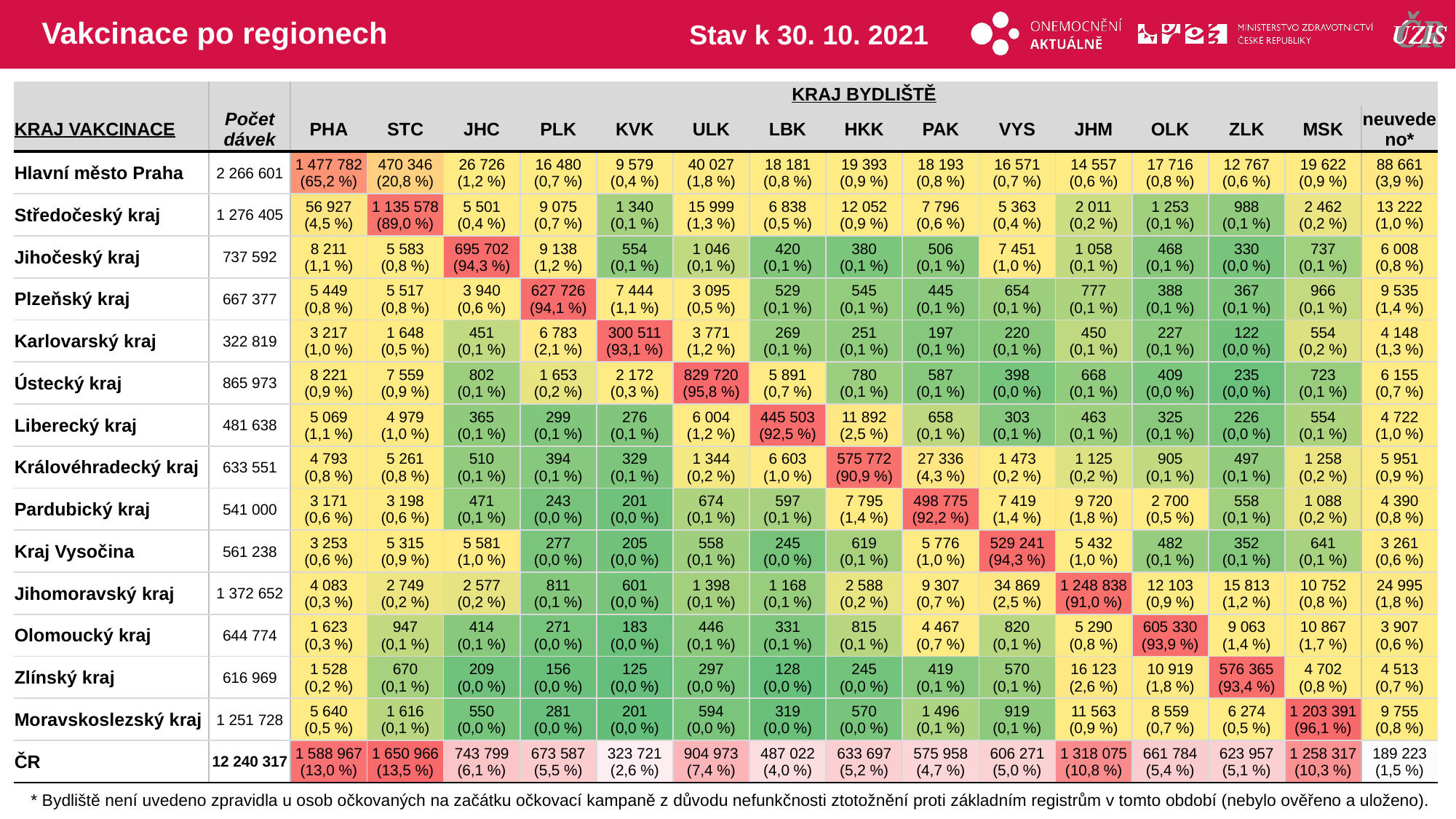

# Vakcinace po regionech
Stav k 30. 10. 2021
|  |  | KRAJ BYDLIŠTĚ |  |  |  |  |  |  |  |  |  |  |  |  |  |  |
| --- | --- | --- | --- | --- | --- | --- | --- | --- | --- | --- | --- | --- | --- | --- | --- | --- |
| KRAJ VAKCINACE | Počet dávek | PHA | STC | JHC | PLK | KVK | ULK | LBK | HKK | PAK | VYS | JHM | OLK | ZLK | MSK | neuvedeno\* |
| Hlavní město Praha | 2 266 601 | 1 477 782 (65,2 %) | 470 346 (20,8 %) | 26 726 (1,2 %) | 16 480 (0,7 %) | 9 579 (0,4 %) | 40 027 (1,8 %) | 18 181 (0,8 %) | 19 393 (0,9 %) | 18 193 (0,8 %) | 16 571 (0,7 %) | 14 557 (0,6 %) | 17 716 (0,8 %) | 12 767 (0,6 %) | 19 622 (0,9 %) | 88 661 (3,9 %) |
| Středočeský kraj | 1 276 405 | 56 927 (4,5 %) | 1 135 578 (89,0 %) | 5 501 (0,4 %) | 9 075 (0,7 %) | 1 340 (0,1 %) | 15 999 (1,3 %) | 6 838 (0,5 %) | 12 052 (0,9 %) | 7 796 (0,6 %) | 5 363 (0,4 %) | 2 011 (0,2 %) | 1 253 (0,1 %) | 988 (0,1 %) | 2 462 (0,2 %) | 13 222 (1,0 %) |
| Jihočeský kraj | 737 592 | 8 211 (1,1 %) | 5 583 (0,8 %) | 695 702 (94,3 %) | 9 138 (1,2 %) | 554 (0,1 %) | 1 046 (0,1 %) | 420 (0,1 %) | 380 (0,1 %) | 506 (0,1 %) | 7 451 (1,0 %) | 1 058 (0,1 %) | 468 (0,1 %) | 330 (0,0 %) | 737 (0,1 %) | 6 008 (0,8 %) |
| Plzeňský kraj | 667 377 | 5 449 (0,8 %) | 5 517 (0,8 %) | 3 940 (0,6 %) | 627 726 (94,1 %) | 7 444 (1,1 %) | 3 095 (0,5 %) | 529 (0,1 %) | 545 (0,1 %) | 445 (0,1 %) | 654 (0,1 %) | 777 (0,1 %) | 388 (0,1 %) | 367 (0,1 %) | 966 (0,1 %) | 9 535 (1,4 %) |
| Karlovarský kraj | 322 819 | 3 217 (1,0 %) | 1 648 (0,5 %) | 451 (0,1 %) | 6 783 (2,1 %) | 300 511 (93,1 %) | 3 771 (1,2 %) | 269 (0,1 %) | 251 (0,1 %) | 197 (0,1 %) | 220 (0,1 %) | 450 (0,1 %) | 227 (0,1 %) | 122 (0,0 %) | 554 (0,2 %) | 4 148 (1,3 %) |
| Ústecký kraj | 865 973 | 8 221 (0,9 %) | 7 559 (0,9 %) | 802 (0,1 %) | 1 653 (0,2 %) | 2 172 (0,3 %) | 829 720 (95,8 %) | 5 891 (0,7 %) | 780 (0,1 %) | 587 (0,1 %) | 398 (0,0 %) | 668 (0,1 %) | 409 (0,0 %) | 235 (0,0 %) | 723 (0,1 %) | 6 155 (0,7 %) |
| Liberecký kraj | 481 638 | 5 069 (1,1 %) | 4 979 (1,0 %) | 365 (0,1 %) | 299 (0,1 %) | 276 (0,1 %) | 6 004 (1,2 %) | 445 503 (92,5 %) | 11 892 (2,5 %) | 658 (0,1 %) | 303 (0,1 %) | 463 (0,1 %) | 325 (0,1 %) | 226 (0,0 %) | 554 (0,1 %) | 4 722 (1,0 %) |
| Královéhradecký kraj | 633 551 | 4 793 (0,8 %) | 5 261 (0,8 %) | 510 (0,1 %) | 394 (0,1 %) | 329 (0,1 %) | 1 344 (0,2 %) | 6 603 (1,0 %) | 575 772 (90,9 %) | 27 336 (4,3 %) | 1 473 (0,2 %) | 1 125 (0,2 %) | 905 (0,1 %) | 497 (0,1 %) | 1 258 (0,2 %) | 5 951 (0,9 %) |
| Pardubický kraj | 541 000 | 3 171 (0,6 %) | 3 198 (0,6 %) | 471 (0,1 %) | 243 (0,0 %) | 201 (0,0 %) | 674 (0,1 %) | 597 (0,1 %) | 7 795 (1,4 %) | 498 775 (92,2 %) | 7 419 (1,4 %) | 9 720 (1,8 %) | 2 700 (0,5 %) | 558 (0,1 %) | 1 088 (0,2 %) | 4 390 (0,8 %) |
| Kraj Vysočina | 561 238 | 3 253 (0,6 %) | 5 315 (0,9 %) | 5 581 (1,0 %) | 277 (0,0 %) | 205 (0,0 %) | 558 (0,1 %) | 245 (0,0 %) | 619 (0,1 %) | 5 776 (1,0 %) | 529 241 (94,3 %) | 5 432 (1,0 %) | 482 (0,1 %) | 352 (0,1 %) | 641 (0,1 %) | 3 261 (0,6 %) |
| Jihomoravský kraj | 1 372 652 | 4 083 (0,3 %) | 2 749 (0,2 %) | 2 577 (0,2 %) | 811 (0,1 %) | 601 (0,0 %) | 1 398 (0,1 %) | 1 168 (0,1 %) | 2 588 (0,2 %) | 9 307 (0,7 %) | 34 869 (2,5 %) | 1 248 838 (91,0 %) | 12 103 (0,9 %) | 15 813 (1,2 %) | 10 752 (0,8 %) | 24 995 (1,8 %) |
| Olomoucký kraj | 644 774 | 1 623 (0,3 %) | 947 (0,1 %) | 414 (0,1 %) | 271 (0,0 %) | 183 (0,0 %) | 446 (0,1 %) | 331 (0,1 %) | 815 (0,1 %) | 4 467 (0,7 %) | 820 (0,1 %) | 5 290 (0,8 %) | 605 330 (93,9 %) | 9 063 (1,4 %) | 10 867 (1,7 %) | 3 907 (0,6 %) |
| Zlínský kraj | 616 969 | 1 528 (0,2 %) | 670 (0,1 %) | 209 (0,0 %) | 156 (0,0 %) | 125 (0,0 %) | 297 (0,0 %) | 128 (0,0 %) | 245 (0,0 %) | 419 (0,1 %) | 570 (0,1 %) | 16 123 (2,6 %) | 10 919 (1,8 %) | 576 365 (93,4 %) | 4 702 (0,8 %) | 4 513 (0,7 %) |
| Moravskoslezský kraj | 1 251 728 | 5 640 (0,5 %) | 1 616 (0,1 %) | 550 (0,0 %) | 281 (0,0 %) | 201 (0,0 %) | 594 (0,0 %) | 319 (0,0 %) | 570 (0,0 %) | 1 496 (0,1 %) | 919 (0,1 %) | 11 563 (0,9 %) | 8 559 (0,7 %) | 6 274 (0,5 %) | 1 203 391 (96,1 %) | 9 755 (0,8 %) |
| ČR | 12 240 317 | 1 588 967 (13,0 %) | 1 650 966 (13,5 %) | 743 799 (6,1 %) | 673 587 (5,5 %) | 323 721 (2,6 %) | 904 973 (7,4 %) | 487 022 (4,0 %) | 633 697 (5,2 %) | 575 958 (4,7 %) | 606 271 (5,0 %) | 1 318 075 (10,8 %) | 661 784 (5,4 %) | 623 957 (5,1 %) | 1 258 317 (10,3 %) | 189 223 (1,5 %) |
|  |  |  |  |  |  |  |  |  |  |  |  |  |  |  |
| --- | --- | --- | --- | --- | --- | --- | --- | --- | --- | --- | --- | --- | --- | --- |
|  |  |  |  |  |  |  |  |  |  |  |  |  |  |  |
|  |  |  |  |  |  |  |  |  |  |  |  |  |  |  |
|  |  |  |  |  |  |  |  |  |  |  |  |  |  |  |
|  |  |  |  |  |  |  |  |  |  |  |  |  |  |  |
|  |  |  |  |  |  |  |  |  |  |  |  |  |  |  |
|  |  |  |  |  |  |  |  |  |  |  |  |  |  |  |
|  |  |  |  |  |  |  |  |  |  |  |  |  |  |  |
|  |  |  |  |  |  |  |  |  |  |  |  |  |  |  |
|  |  |  |  |  |  |  |  |  |  |  |  |  |  |  |
|  |  |  |  |  |  |  |  |  |  |  |  |  |  |  |
|  |  |  |  |  |  |  |  |  |  |  |  |  |  |  |
|  |  |  |  |  |  |  |  |  |  |  |  |  |  |  |
|  |  |  |  |  |  |  |  |  |  |  |  |  |  |  |
|  |  |  |  |  |  |  |  |  |  |  |  |  |  |  |
* Bydliště není uvedeno zpravidla u osob očkovaných na začátku očkovací kampaně z důvodu nefunkčnosti ztotožnění proti základním registrům v tomto období (nebylo ověřeno a uloženo).